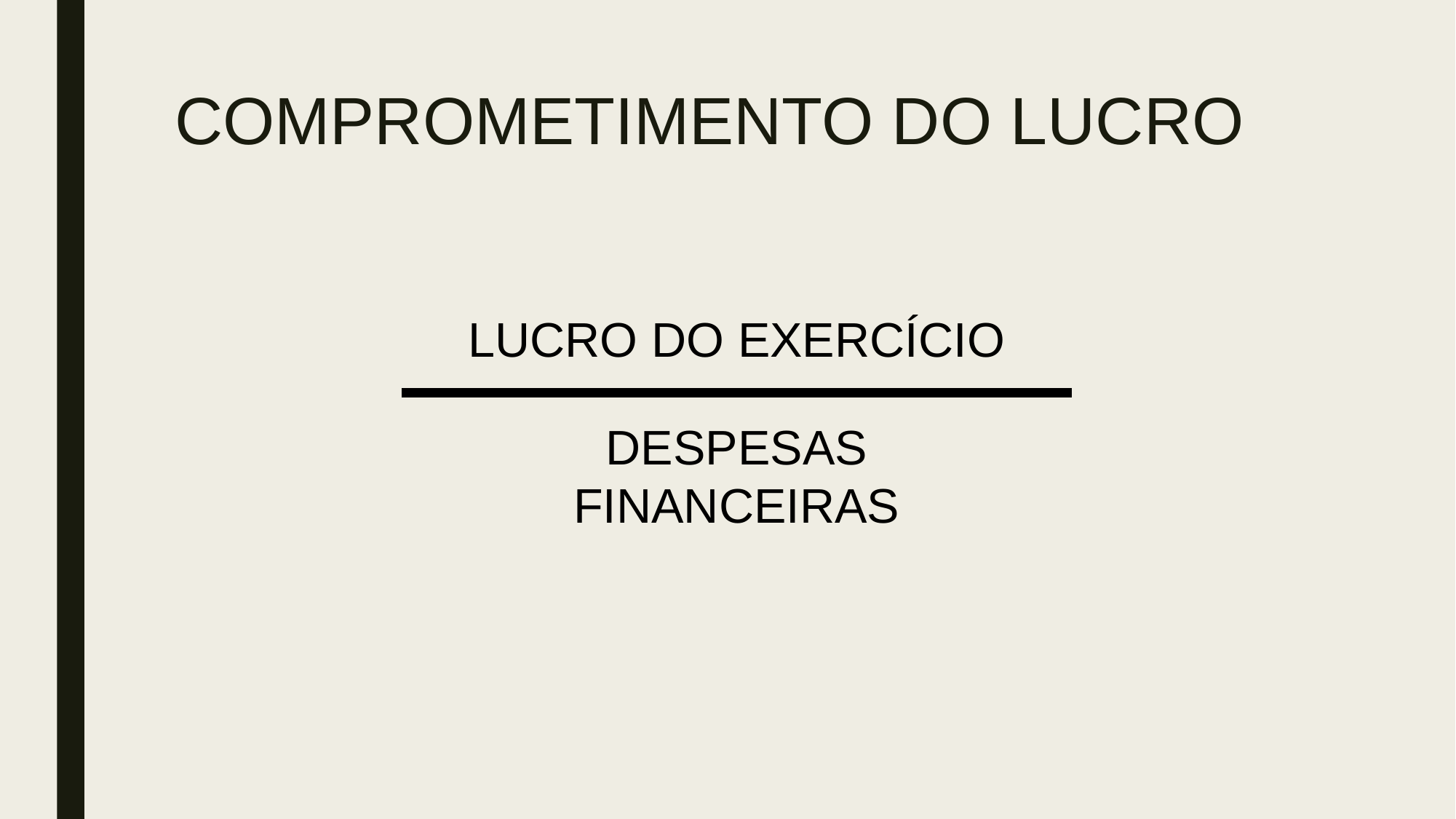

# COMPROMETIMENTO DO LUCRO
LUCRO DO EXERCÍCIO
DESPESAS FINANCEIRAS